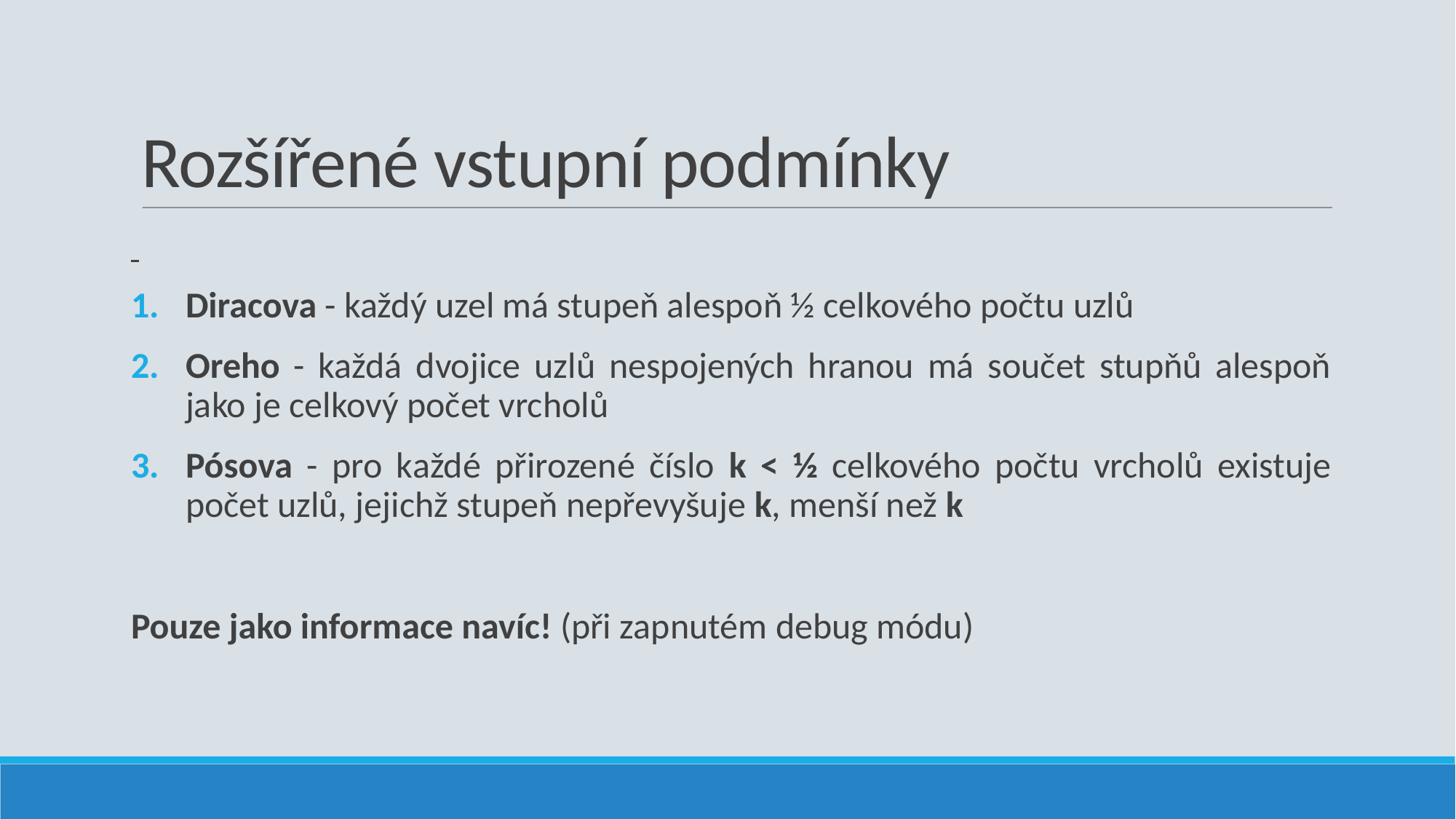

Rozšířené vstupní podmínky

Diracova - každý uzel má stupeň alespoň ½ celkového počtu uzlů
Oreho - každá dvojice uzlů nespojených hranou má součet stupňů alespoň jako je celkový počet vrcholů
Pósova - pro každé přirozené číslo k < ½ celkového počtu vrcholů existuje počet uzlů, jejichž stupeň nepřevyšuje k, menší než k

Pouze jako informace navíc! (při zapnutém debug módu)